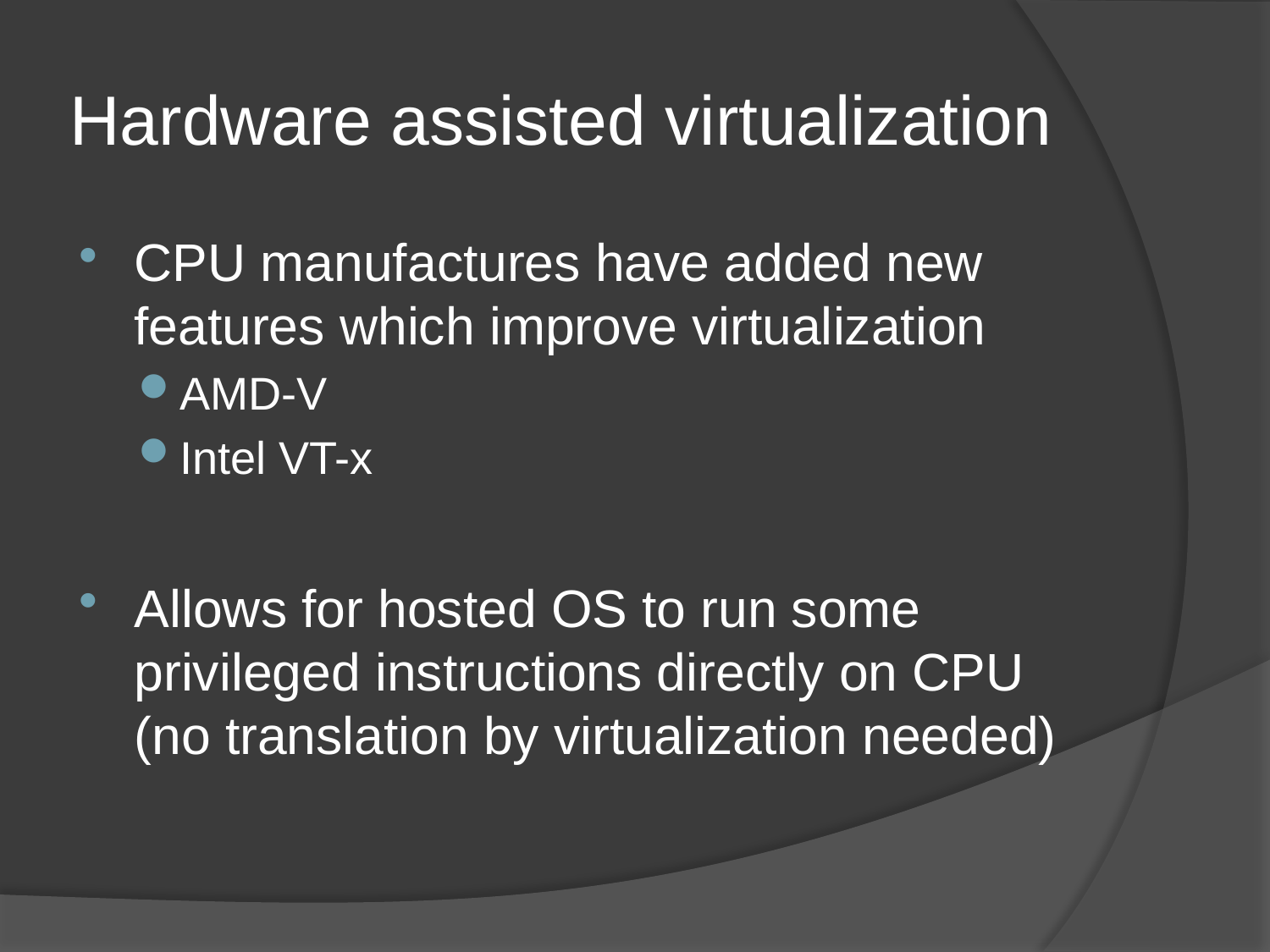

# Hardware assisted virtualization
CPU manufactures have added new features which improve virtualization
AMD-V
Intel VT-x

Allows for hosted OS to run some privileged instructions directly on CPU (no translation by virtualization needed)